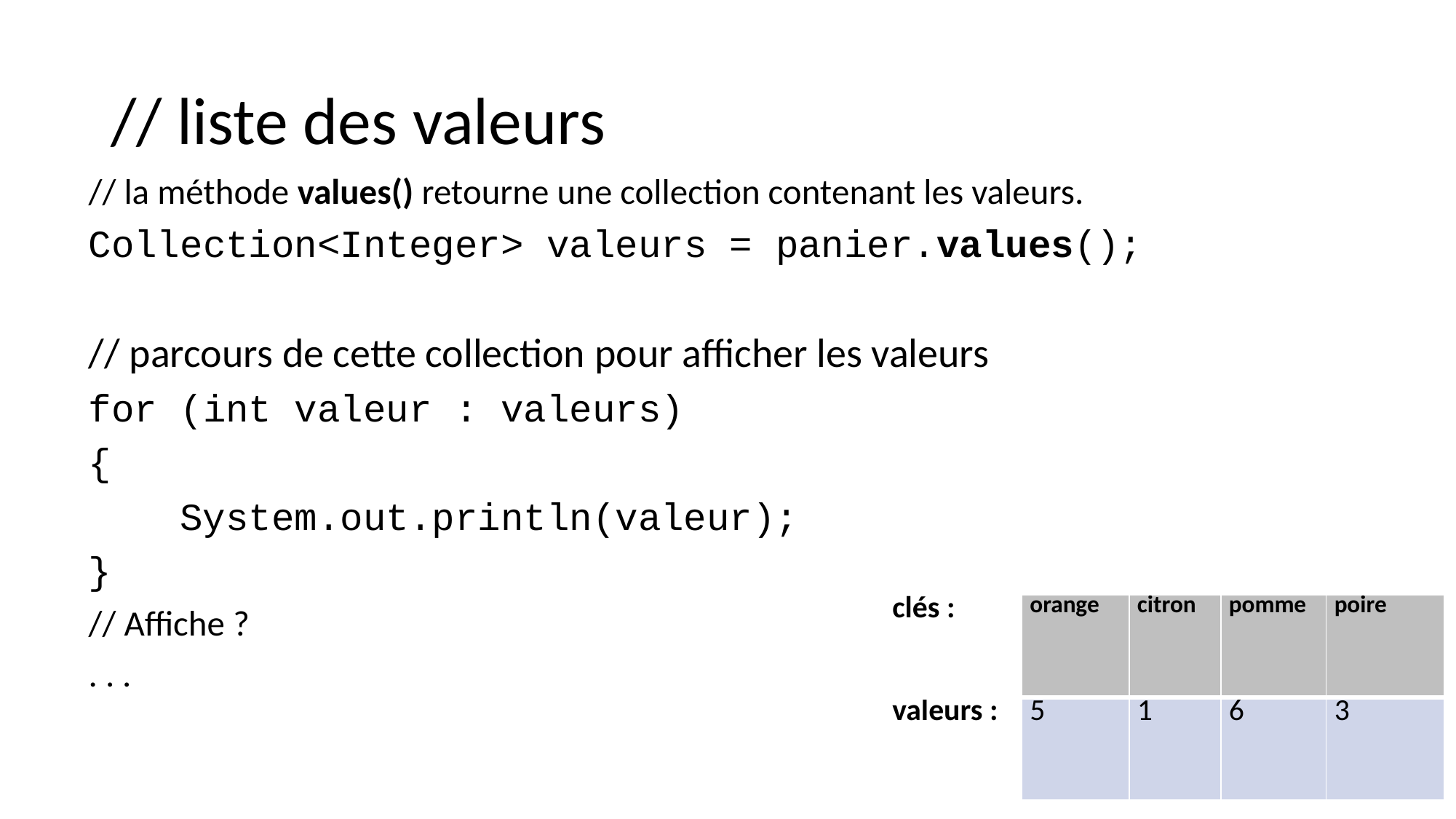

# // liste des valeurs
// la méthode values() retourne une collection contenant les valeurs.
Collection<Integer> valeurs = panier.values();

// parcours de cette collection pour afficher les valeurs
for (int valeur : valeurs)
{
	System.out.println(valeur);
}
// Affiche ?
. . .

| clés : | orange | citron | pomme | poire |
| --- | --- | --- | --- | --- |
| valeurs : | 5 | 1 | 6 | 3 |